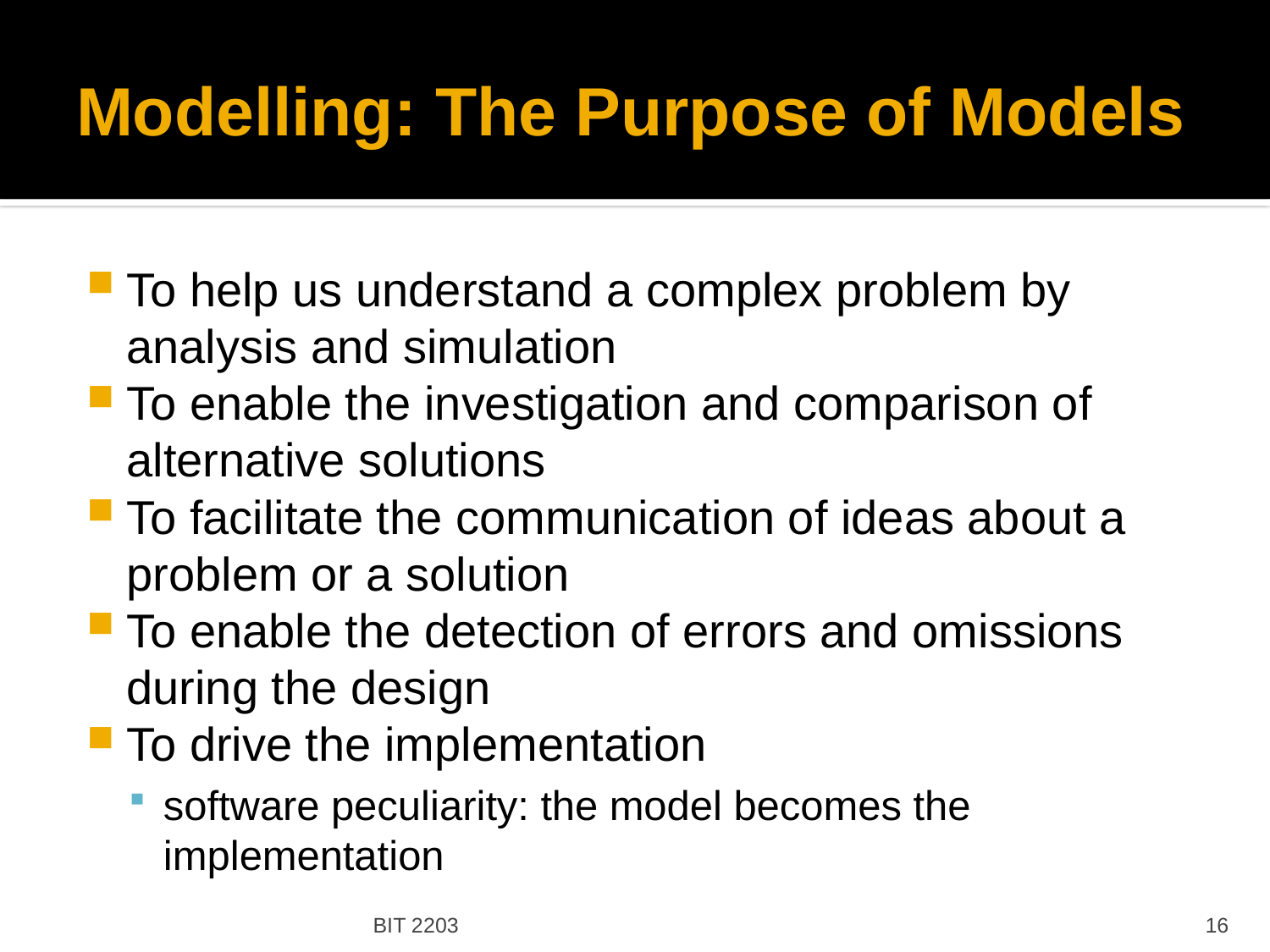

# Modelling: The Purpose of Models
To help us understand a complex problem by analysis and simulation
To enable the investigation and comparison of alternative solutions
To facilitate the communication of ideas about a problem or a solution
To enable the detection of errors and omissions during the design
To drive the implementation
software peculiarity: the model becomes the implementation
BIT 2203
16